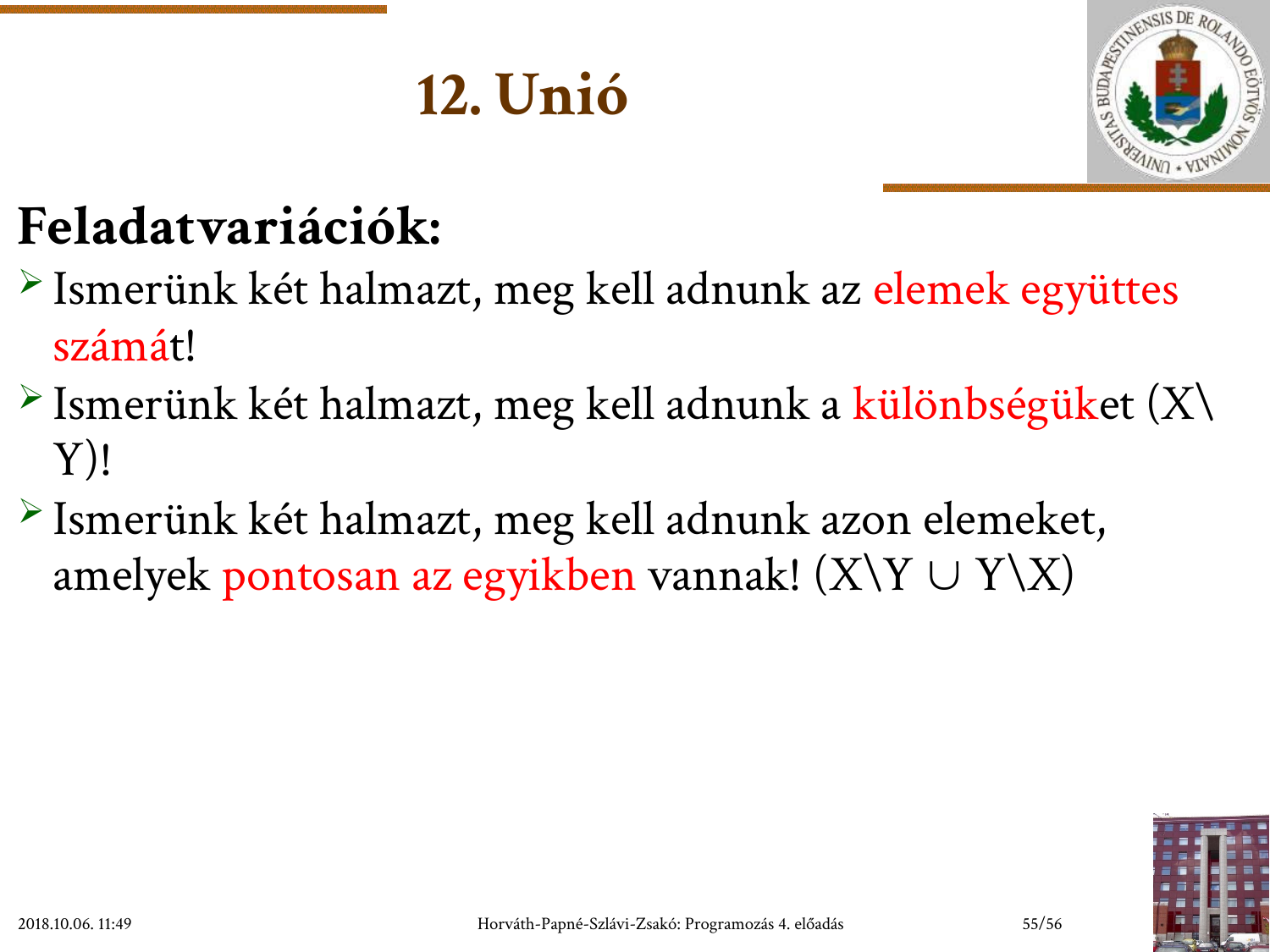

# 12. Unió
Feladatvariációk:
Ismerünk két halmazt, meg kell adnunk az elemek együttes számát!
Ismerünk két halmazt, meg kell adnunk a különbségüket (X\Y)!
Ismerünk két halmazt, meg kell adnunk azon elemeket, amelyek pontosan az egyikben vannak! (X\Y ∪ Y\X)

2018.10.06. 11:49
Horváth-Papné-Szlávi-Zsakó: Programozás 4. előadás
55/56